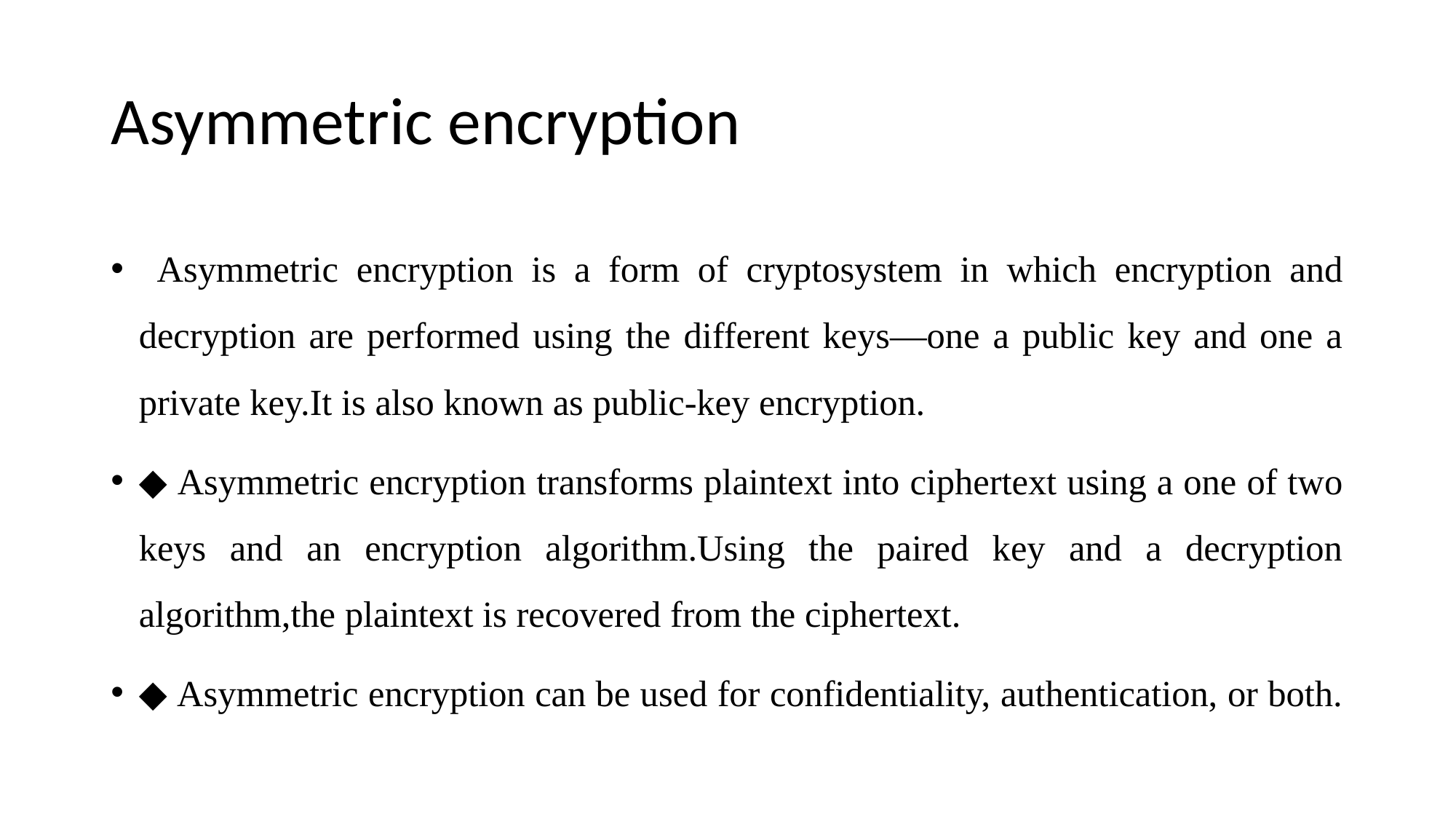

# Asymmetric encryption
 Asymmetric encryption is a form of cryptosystem in which encryption and decryption are performed using the different keys—one a public key and one a private key.It is also known as public-key encryption.
◆ Asymmetric encryption transforms plaintext into ciphertext using a one of two keys and an encryption algorithm.Using the paired key and a decryption algorithm,the plaintext is recovered from the ciphertext.
◆ Asymmetric encryption can be used for confidentiality, authentication, or both.